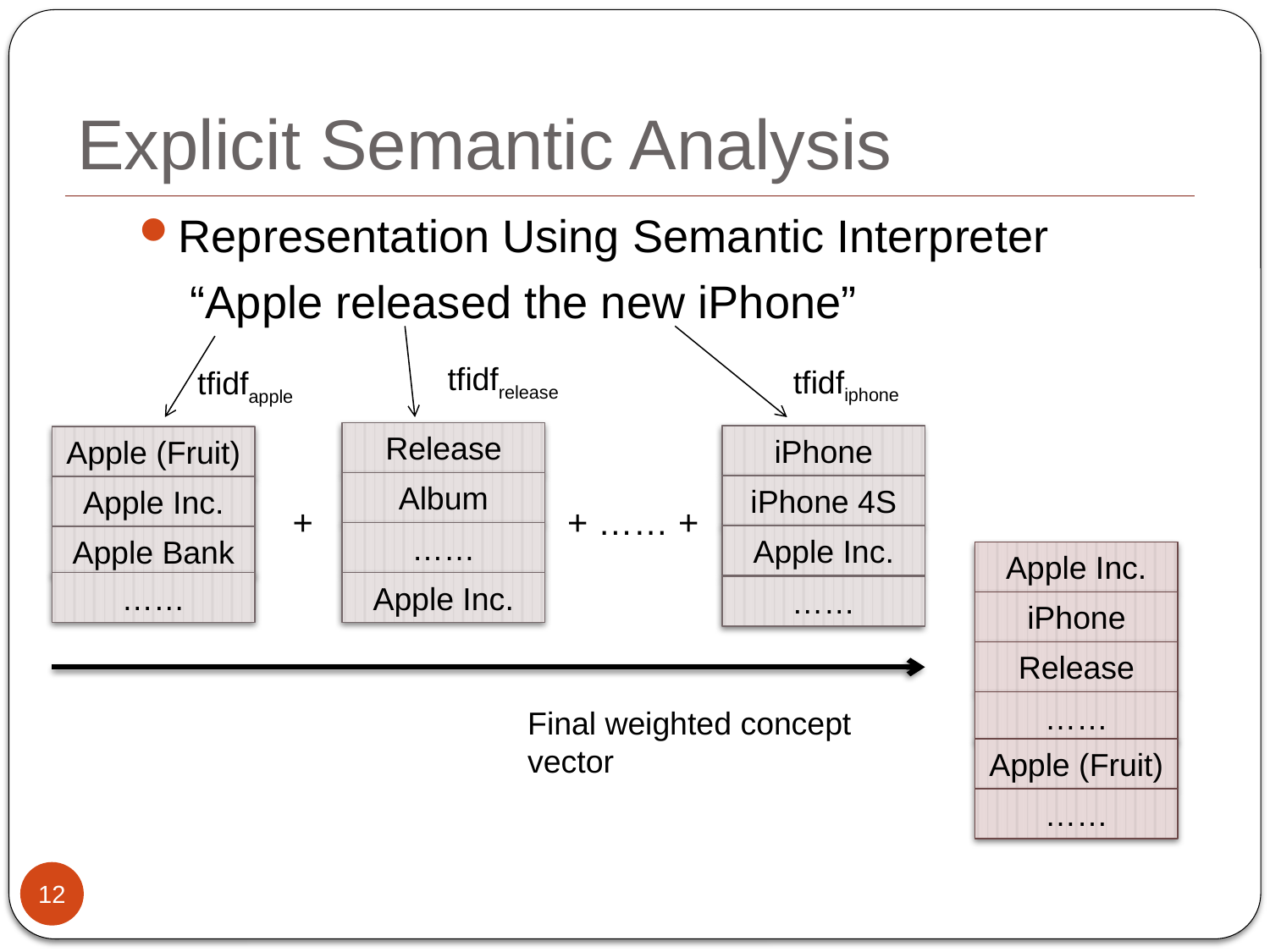

# Explicit Semantic Analysis
Representation Using Semantic Interpreter
    “Apple released the new iPhone”
tfidfrelease
tfidfiphone
tfidfapple
Release
Album
……
Apple Inc.
iPhone
iPhone 4S
Apple Inc.
……
Apple (Fruit)
Apple Inc.
Apple Bank
……
+ …… +
+
Apple Inc.
iPhone
Release
……
Apple (Fruit)
……
Final weighted concept vector
12